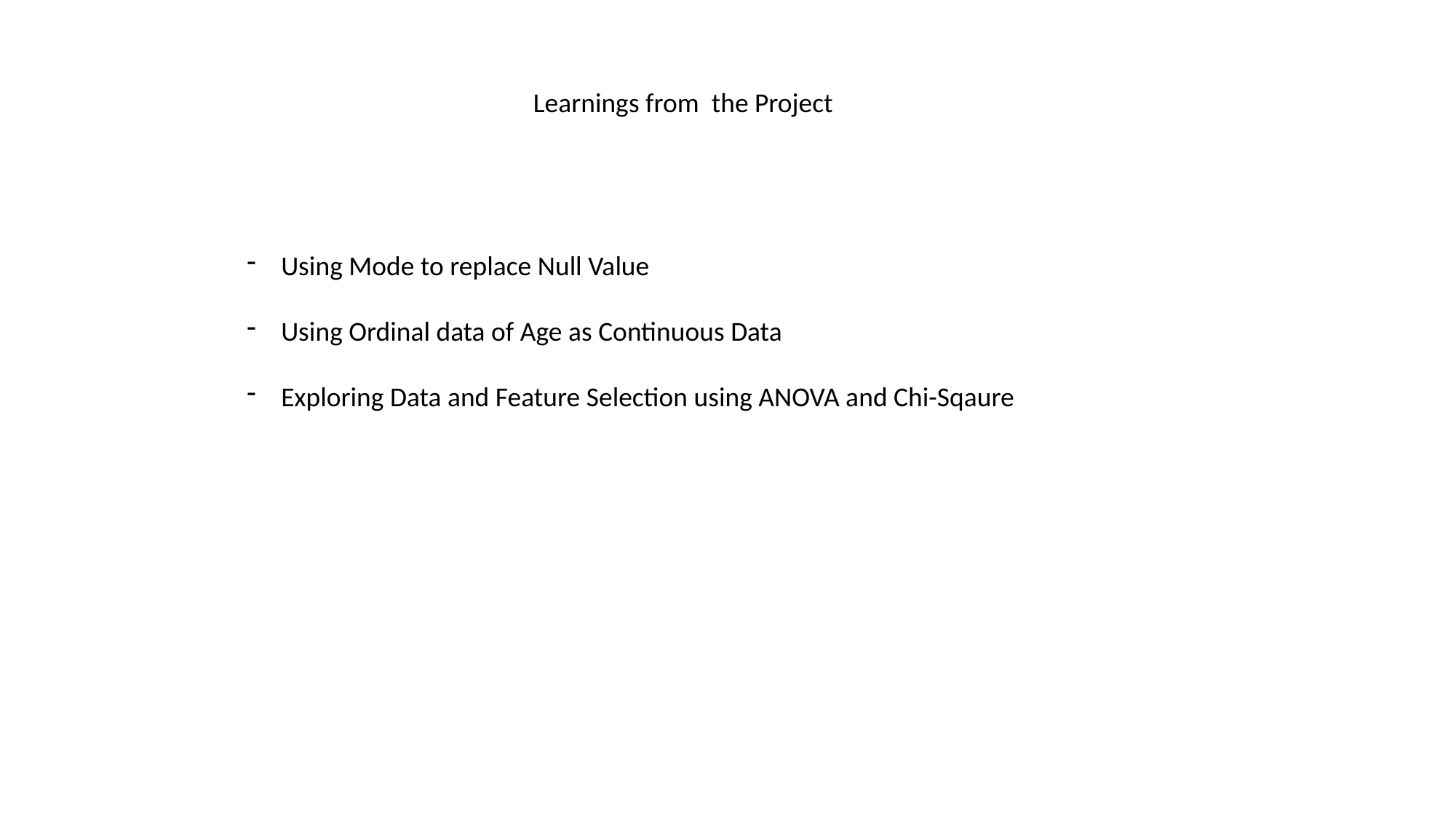

Learnings from  the Project
Using Mode to replace Null Value

Using Ordinal data of Age as Continuous Data

Exploring Data and Feature Selection using ANOVA and Chi-Sqaure